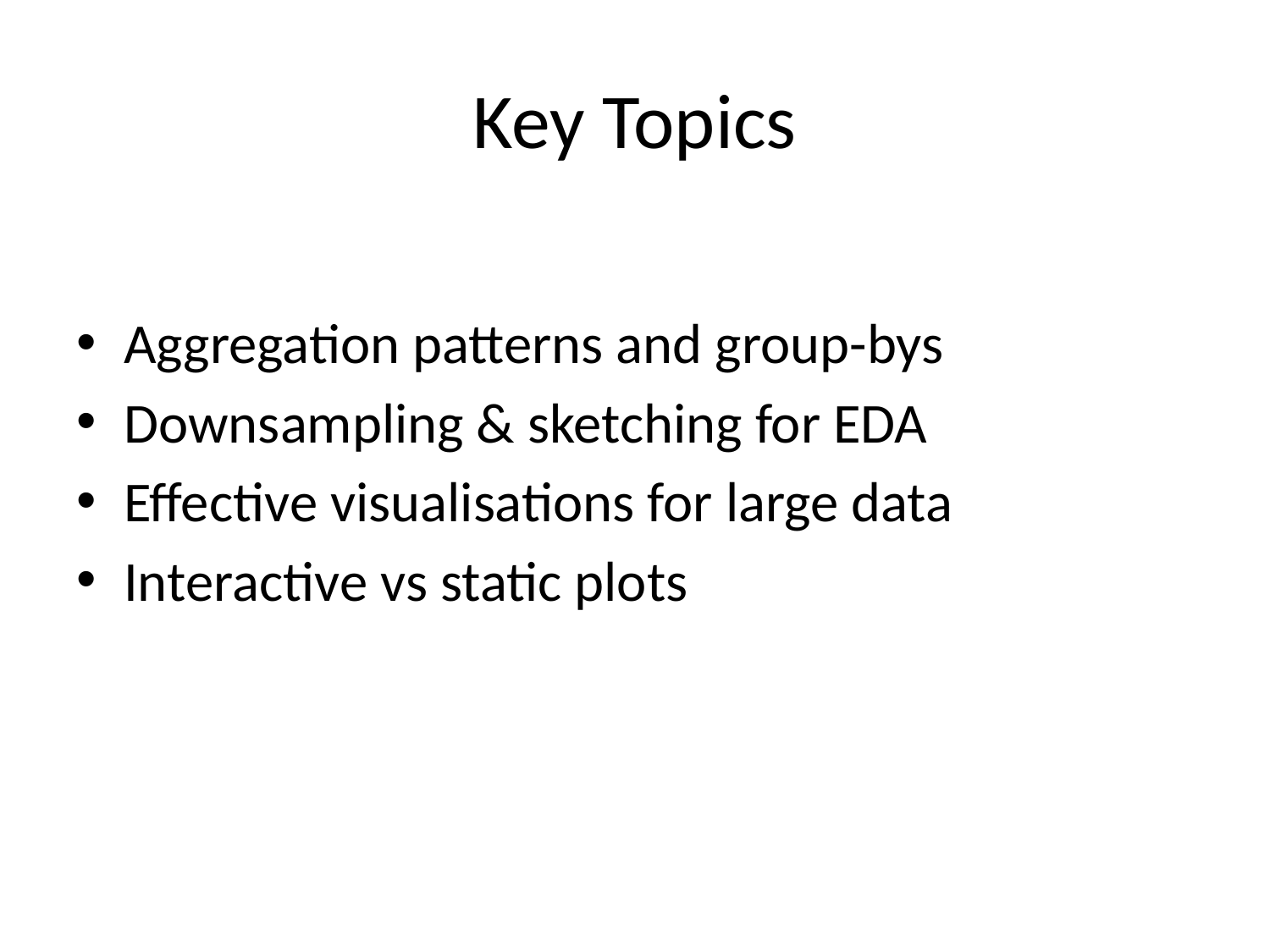

# Key Topics

Aggregation patterns and group-bys
Downsampling & sketching for EDA
Effective visualisations for large data
Interactive vs static plots